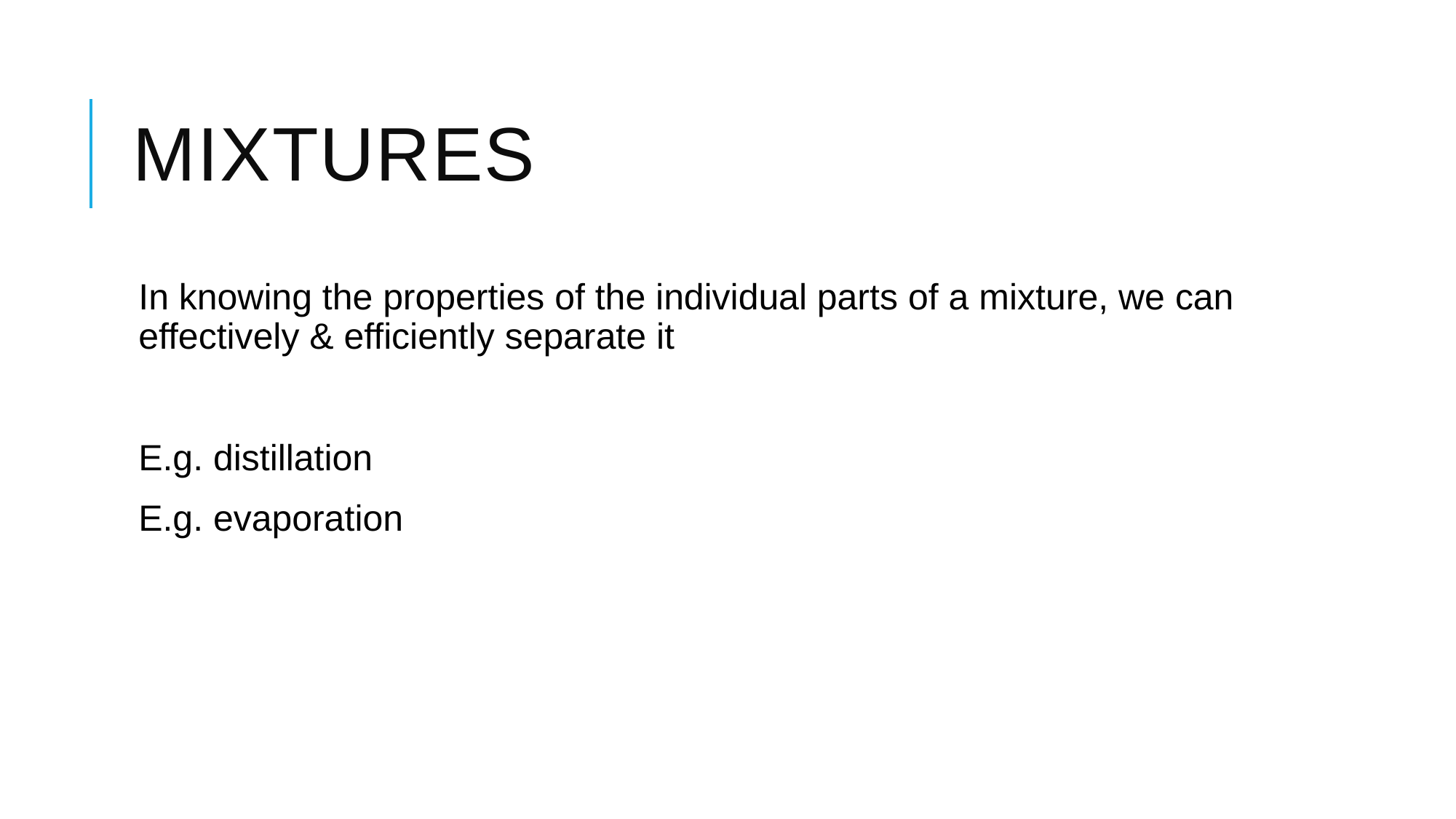

# Mixtures
In knowing the properties of the individual parts of a mixture, we can effectively & efficiently separate it

E.g. distillation
E.g. evaporation